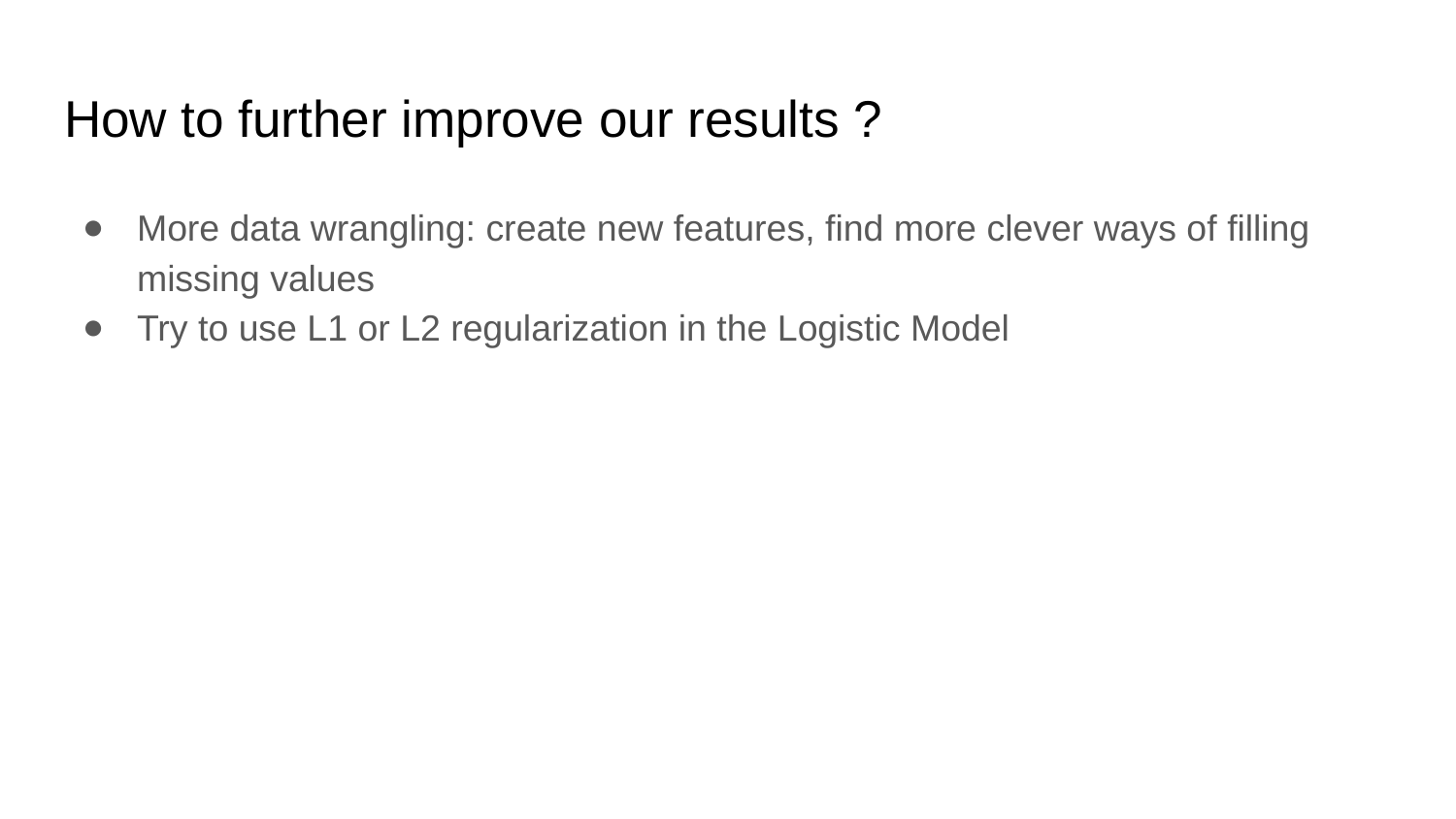

# How to further improve our results ?
More data wrangling: create new features, find more clever ways of filling missing values
Try to use L1 or L2 regularization in the Logistic Model